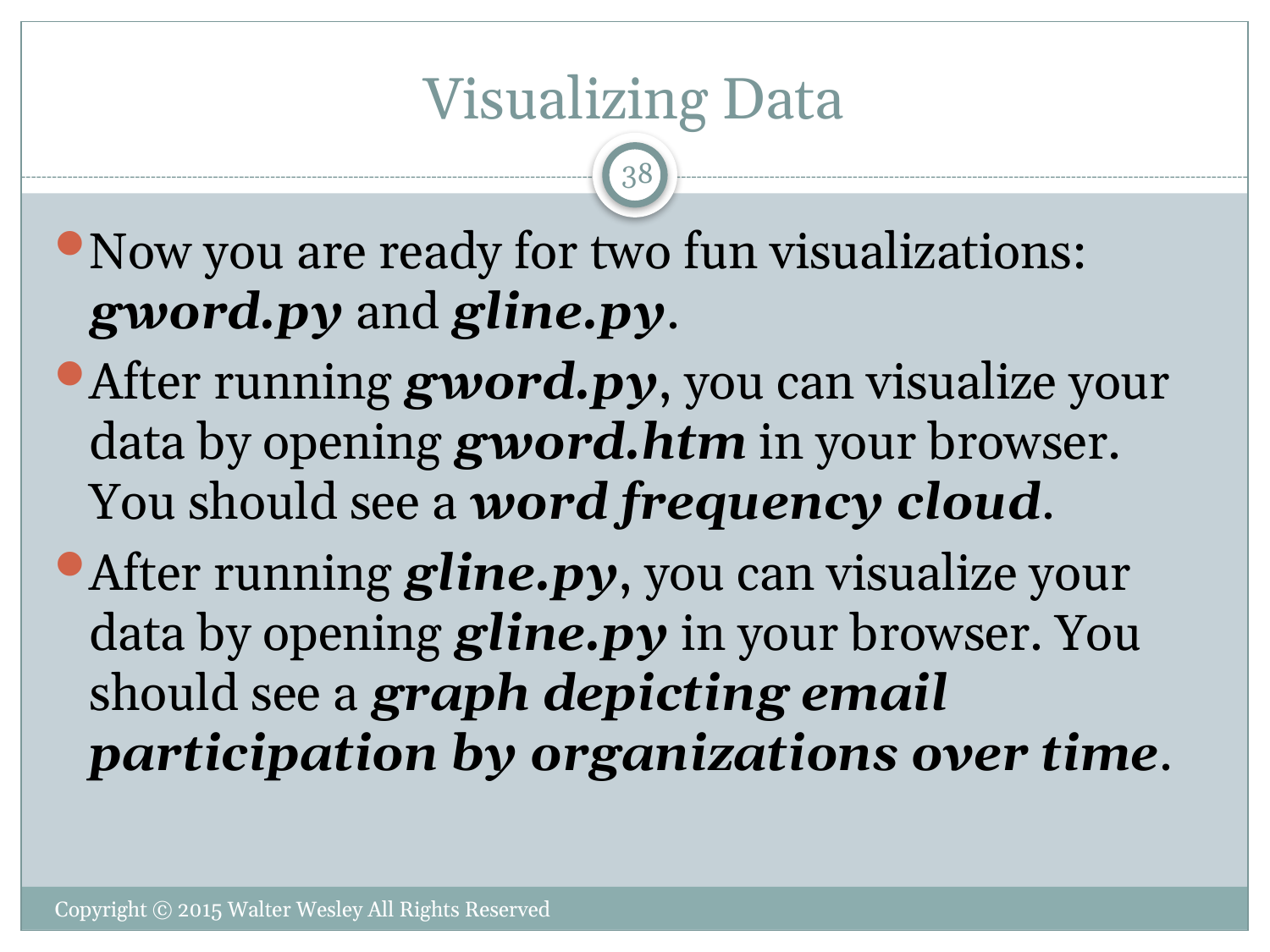

# Visualizing Data
38
Now you are ready for two fun visualizations: gword.py and gline.py.
After running gword.py, you can visualize your data by opening gword.htm in your browser. You should see a word frequency cloud.
After running gline.py, you can visualize your data by opening gline.py in your browser. You should see a graph depicting email participation by organizations over time.

Copyright © 2015 Walter Wesley All Rights Reserved